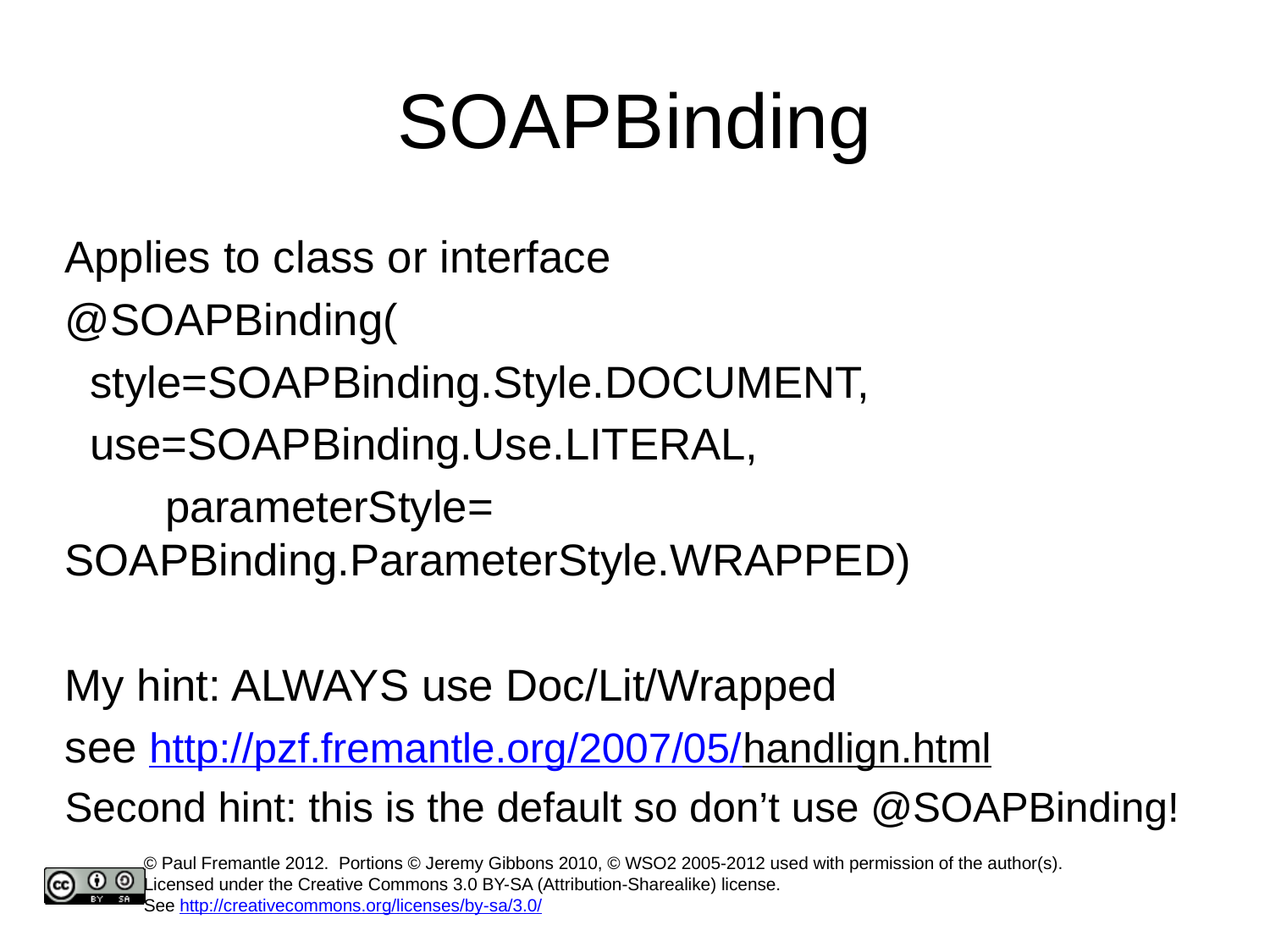

# SOAPBinding
Applies to class or interface
@SOAPBinding(
  style=SOAPBinding.Style.DOCUMENT,
  use=SOAPBinding.Use.LITERAL,
	parameterStyle=		SOAPBinding.ParameterStyle.WRAPPED)

My hint: ALWAYS use Doc/Lit/Wrapped
see http://pzf.fremantle.org/2007/05/handlign.html
Second hint: this is the default so don’t use @SOAPBinding!